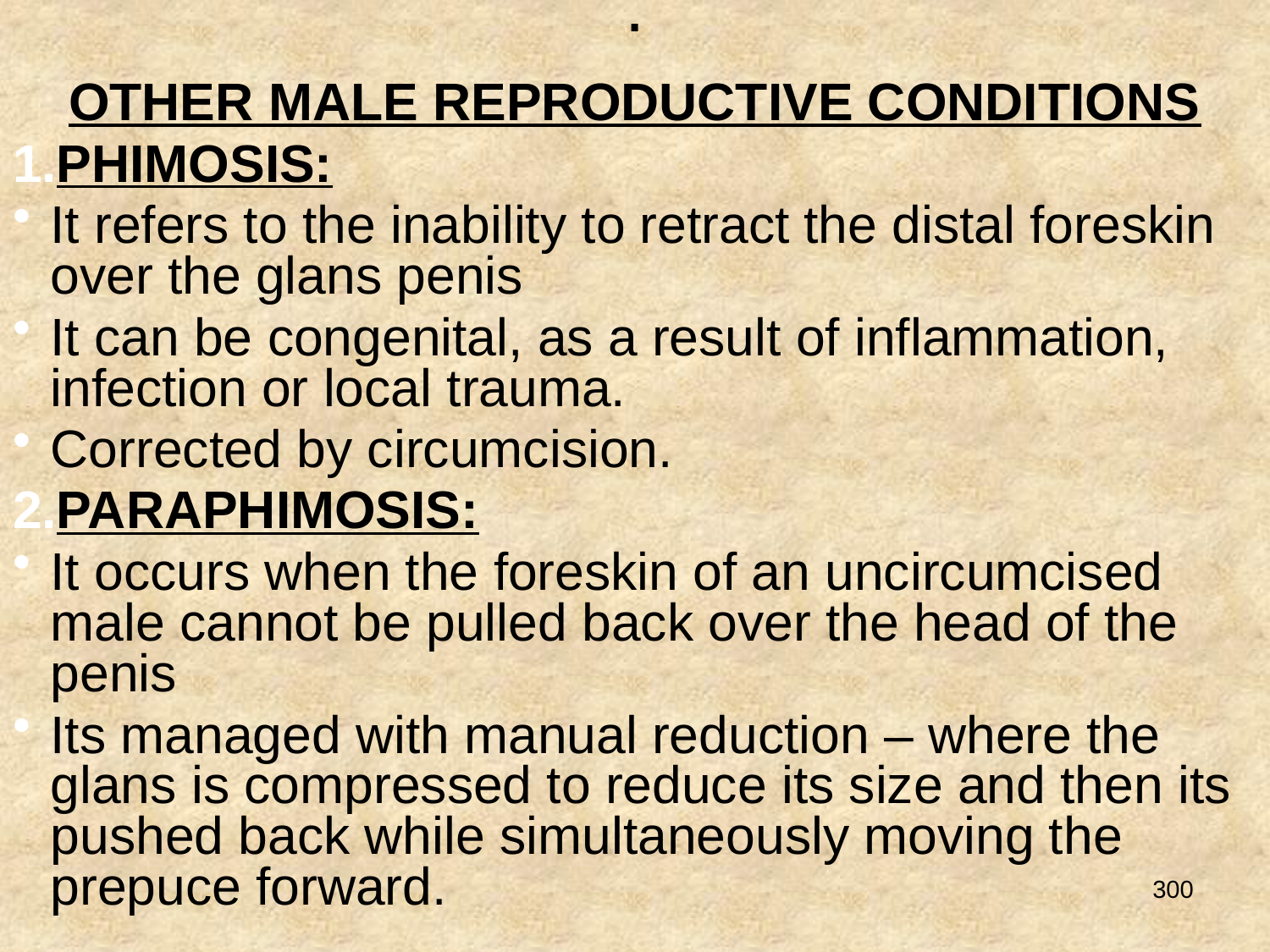

OTHER MALE REPRODUCTIVE CONDITIONS
PHIMOSIS:
It refers to the inability to retract the distal foreskin over the glans penis
It can be congenital, as a result of inflammation, infection or local trauma.
Corrected by circumcision.
PARAPHIMOSIS:
It occurs when the foreskin of an uncircumcised male cannot be pulled back over the head of the penis
Its managed with manual reduction – where the glans is compressed to reduce its size and then its pushed back while simultaneously moving the prepuce forward.

# .
300